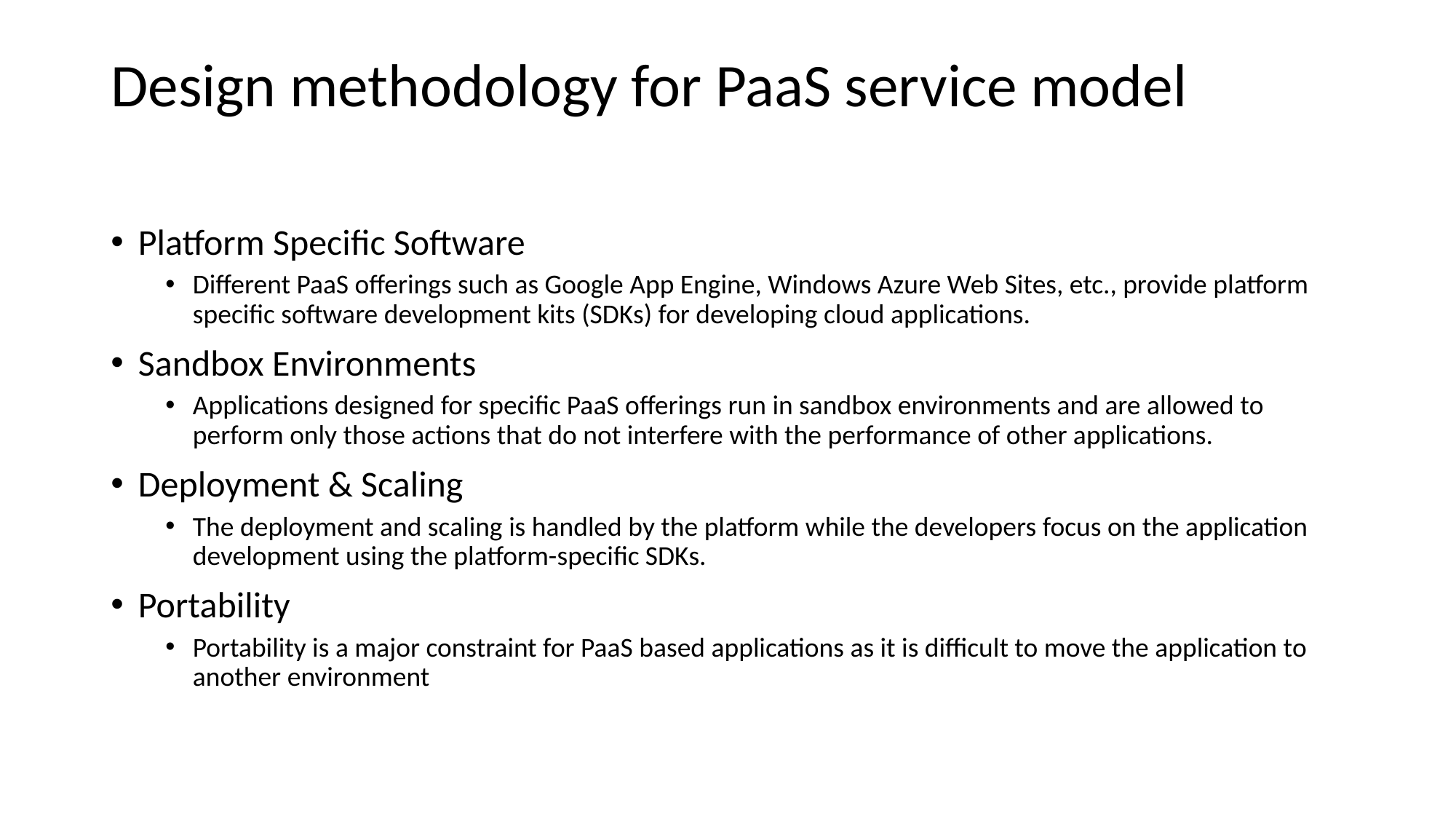

# Design methodology for PaaS service model
Platform Specific Software
Different PaaS offerings such as Google App Engine, Windows Azure Web Sites, etc., provide platform specific software development kits (SDKs) for developing cloud applications.
Sandbox Environments
Applications designed for specific PaaS offerings run in sandbox environments and are allowed to perform only those actions that do not interfere with the performance of other applications.
Deployment & Scaling
The deployment and scaling is handled by the platform while the developers focus on the application development using the platform-specific SDKs.
Portability
Portability is a major constraint for PaaS based applications as it is difficult to move the application to another environment